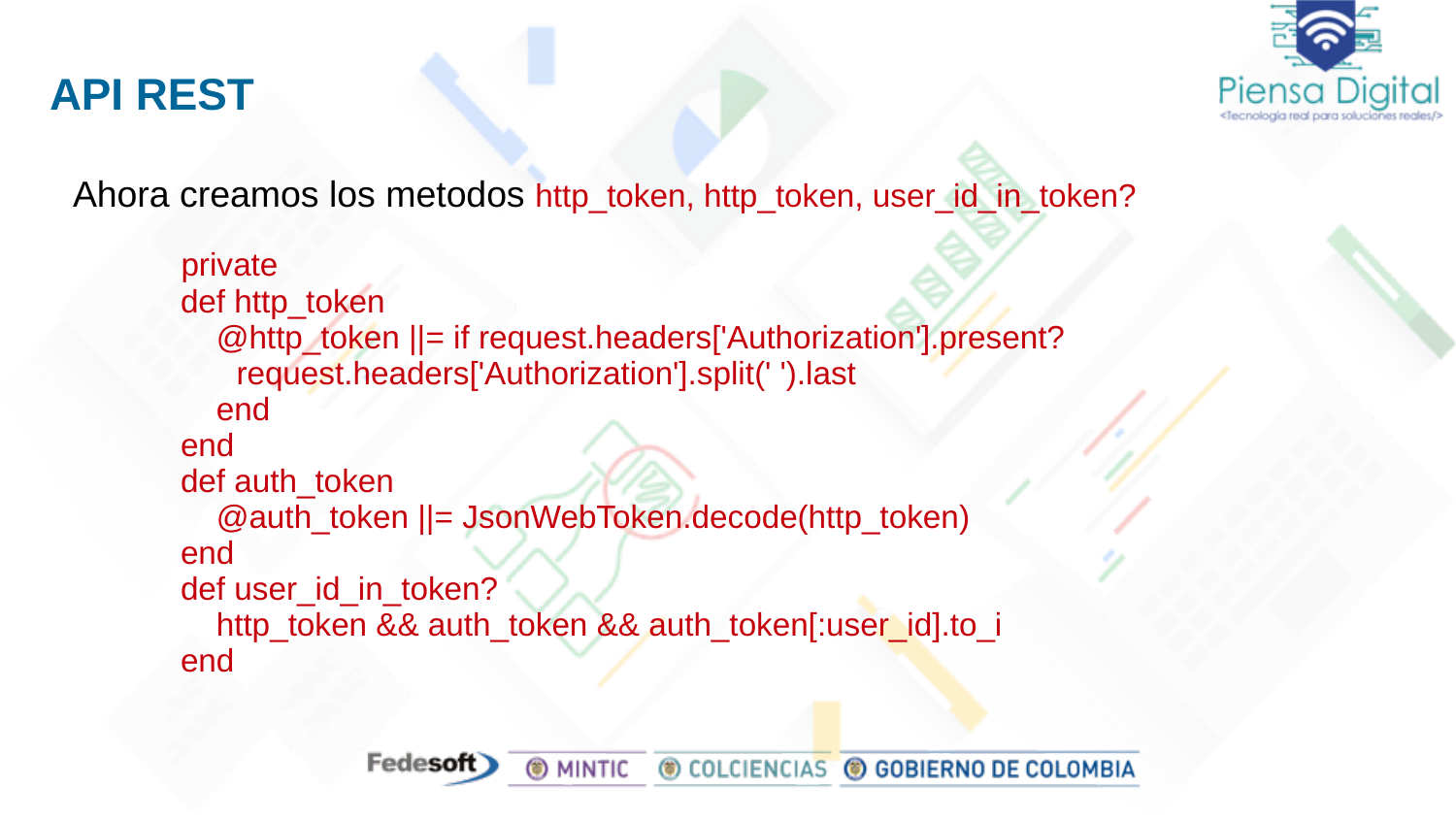

# API REST
Ahora creamos los metodos http_token, http_token, user_id_in_token?
           private
            def http_token
                @http_token ||= if request.headers['Authorization'].present?
                	  request.headers['Authorization'].split(' ').last
                end
            end
            def auth_token
                @auth_token ||= JsonWebToken.decode(http_token)
            end
            def user_id_in_token?
                http_token && auth_token && auth_token[:user_id].to_i
            end